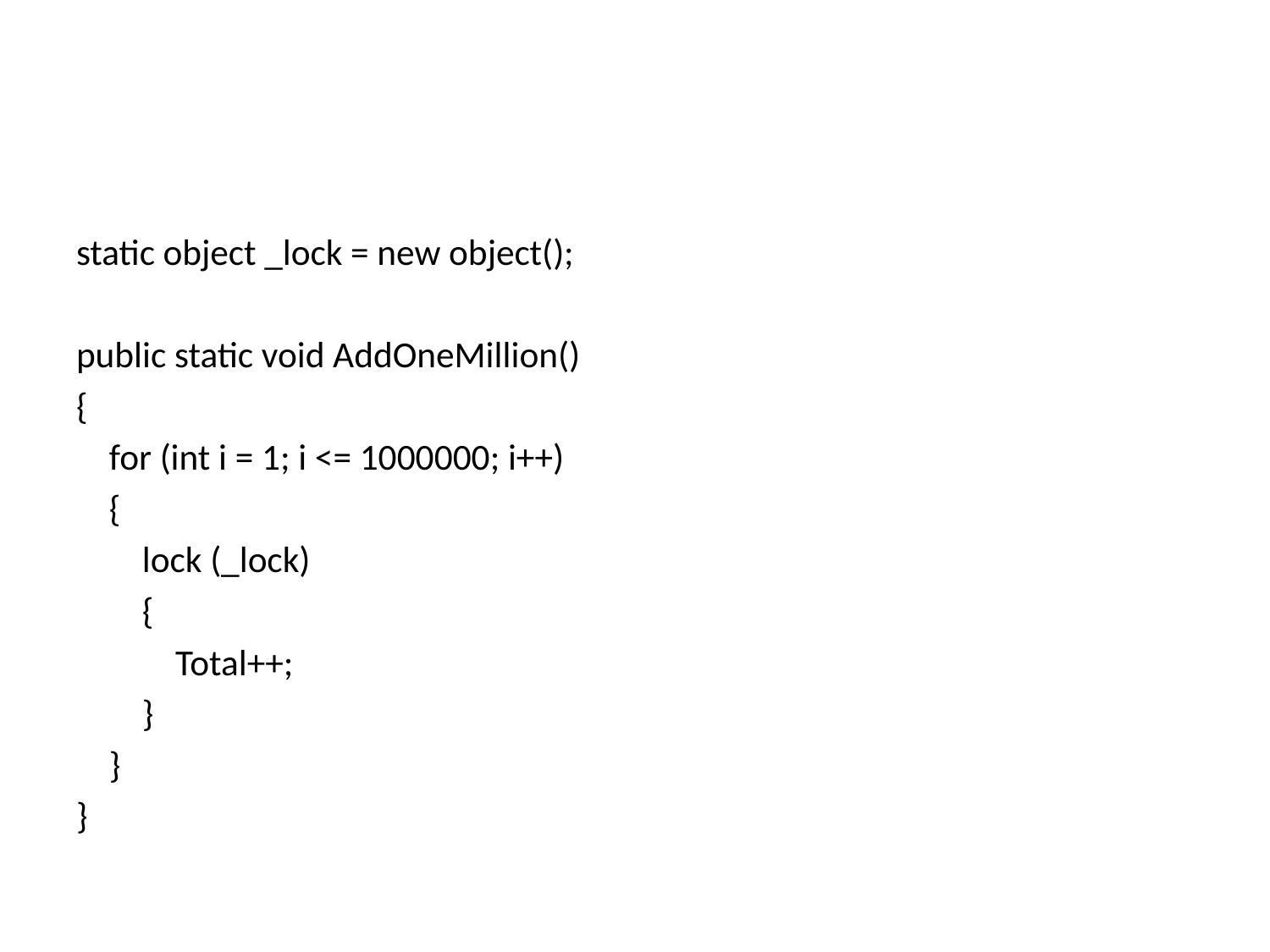

#
static object _lock = new object();

public static void AddOneMillion()
{
    for (int i = 1; i <= 1000000; i++)
    {
        lock (_lock)
        {
            Total++;
        }
    }
}